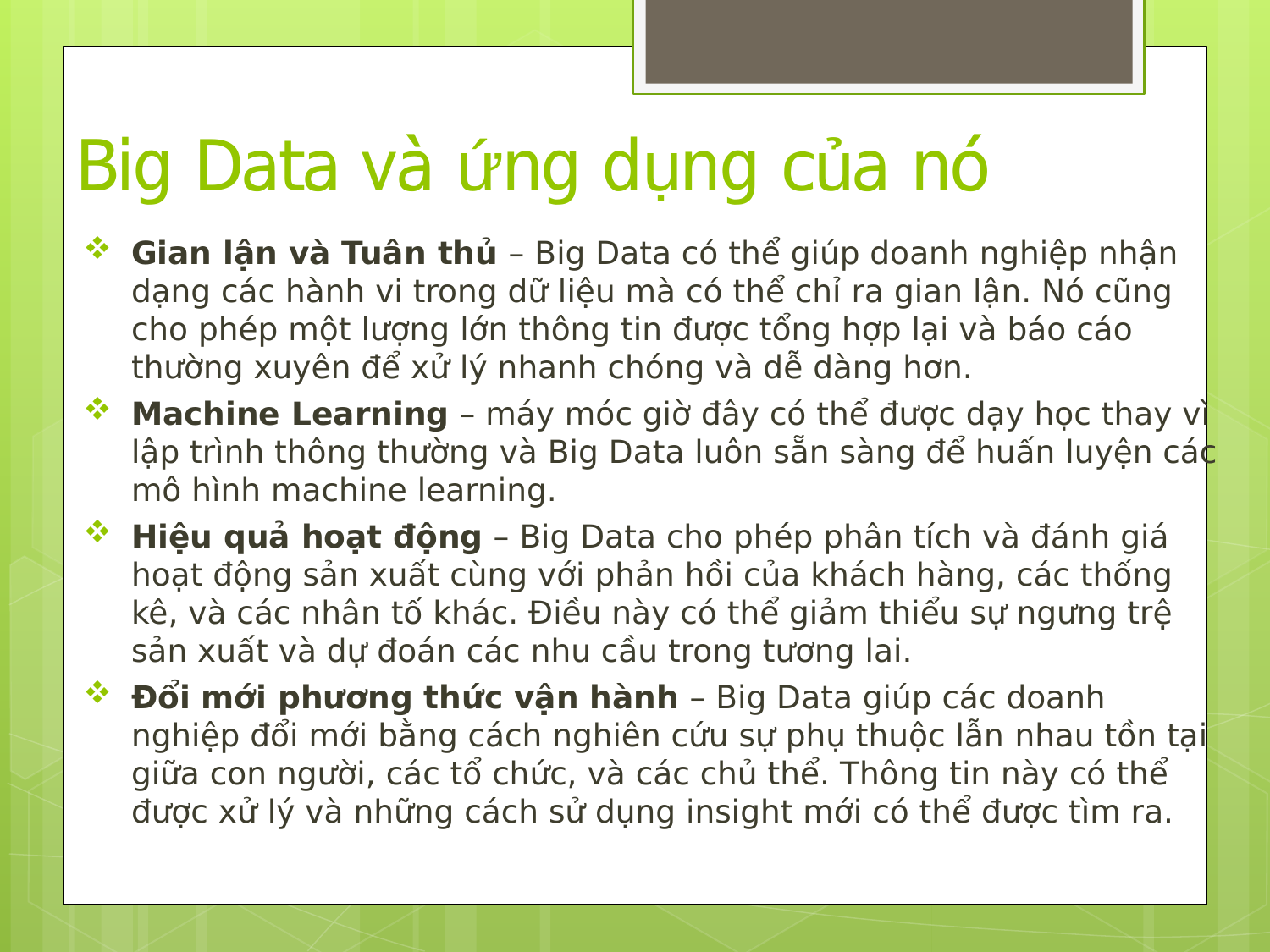

# Big Data và ứng dụng của nó
Gian lận và Tuân thủ – Big Data có thể giúp doanh nghiệp nhận dạng các hành vi trong dữ liệu mà có thể chỉ ra gian lận. Nó cũng cho phép một lượng lớn thông tin được tổng hợp lại và báo cáo thường xuyên để xử lý nhanh chóng và dễ dàng hơn.
Machine Learning – máy móc giờ đây có thể được dạy học thay vì lập trình thông thường và Big Data luôn sẵn sàng để huấn luyện các mô hình machine learning.
Hiệu quả hoạt động – Big Data cho phép phân tích và đánh giá hoạt động sản xuất cùng với phản hồi của khách hàng, các thống kê, và các nhân tố khác. Điều này có thể giảm thiểu sự ngưng trệ sản xuất và dự đoán các nhu cầu trong tương lai.
Đổi mới phương thức vận hành – Big Data giúp các doanh nghiệp đổi mới bằng cách nghiên cứu sự phụ thuộc lẫn nhau tồn tại giữa con người, các tổ chức, và các chủ thể. Thông tin này có thể được xử lý và những cách sử dụng insight mới có thể được tìm ra.